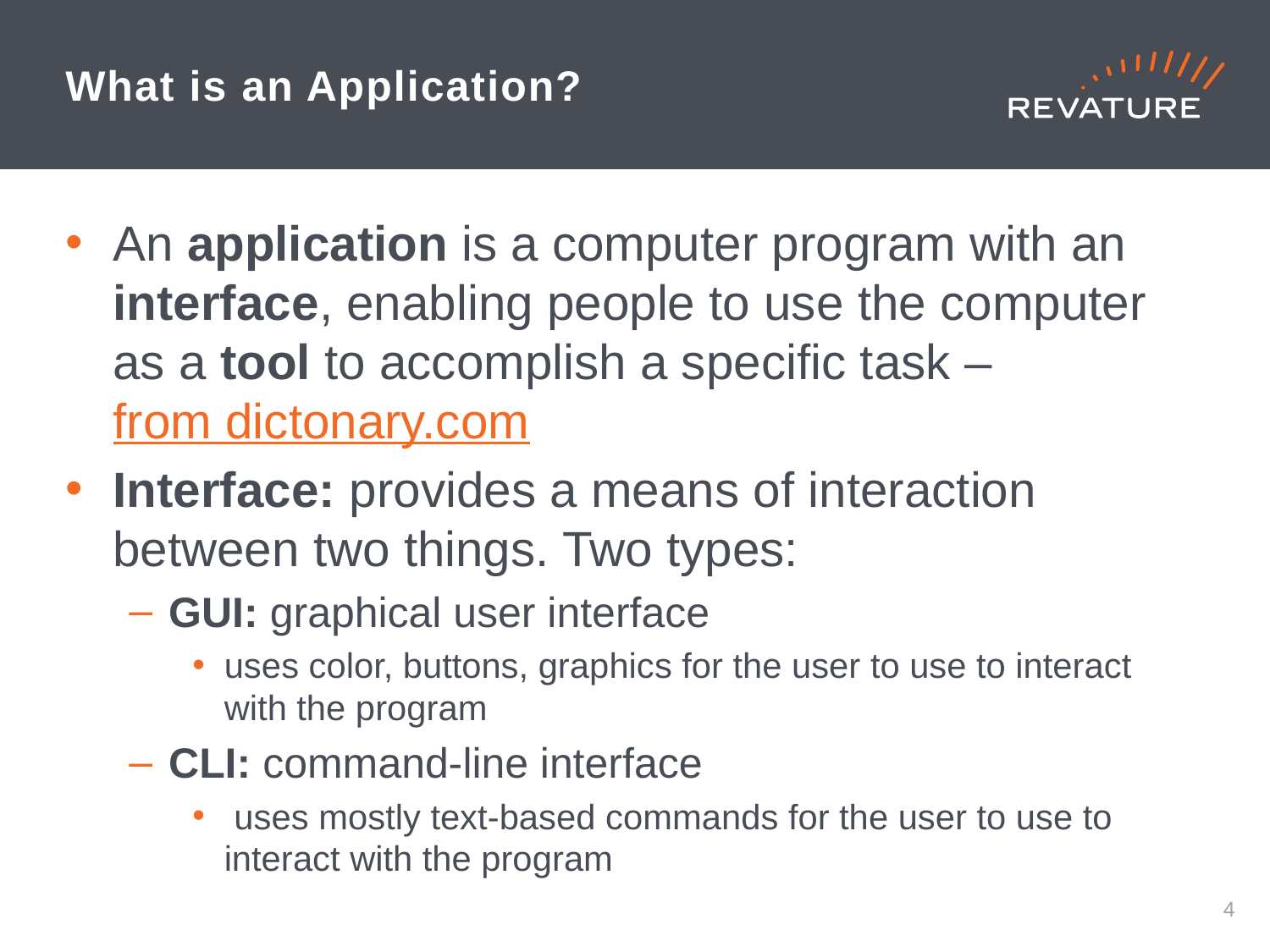

# What is an Application?
An application is a computer program with an interface, enabling people to use the computer as a tool to accomplish a specific task – from dictonary.com
Interface: provides a means of interaction between two things. Two types:
GUI: graphical user interface
uses color, buttons, graphics for the user to use to interact with the program
CLI: command-line interface
 uses mostly text-based commands for the user to use to interact with the program
4